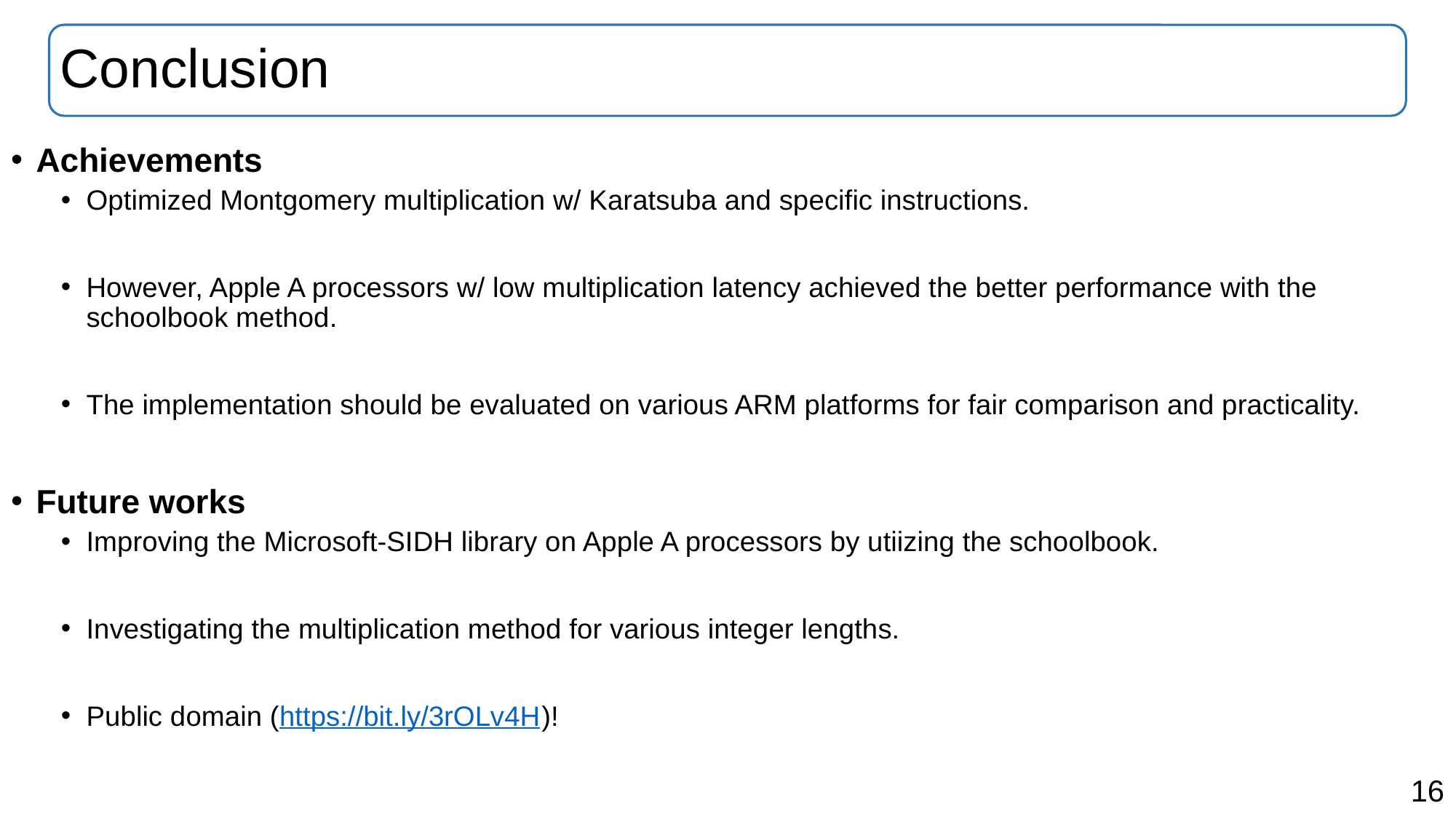

# Conclusion
Achievements
Optimized Montgomery multiplication w/ Karatsuba and specific instructions.

However, Apple A processors w/ low multiplication latency achieved the better performance with the schoolbook method.

The implementation should be evaluated on various ARM platforms for fair comparison and practicality.

Future works
Improving the Microsoft-SIDH library on Apple A processors by utiizing the schoolbook.

Investigating the multiplication method for various integer lengths.

Public domain (https://bit.ly/3rOLv4H)!